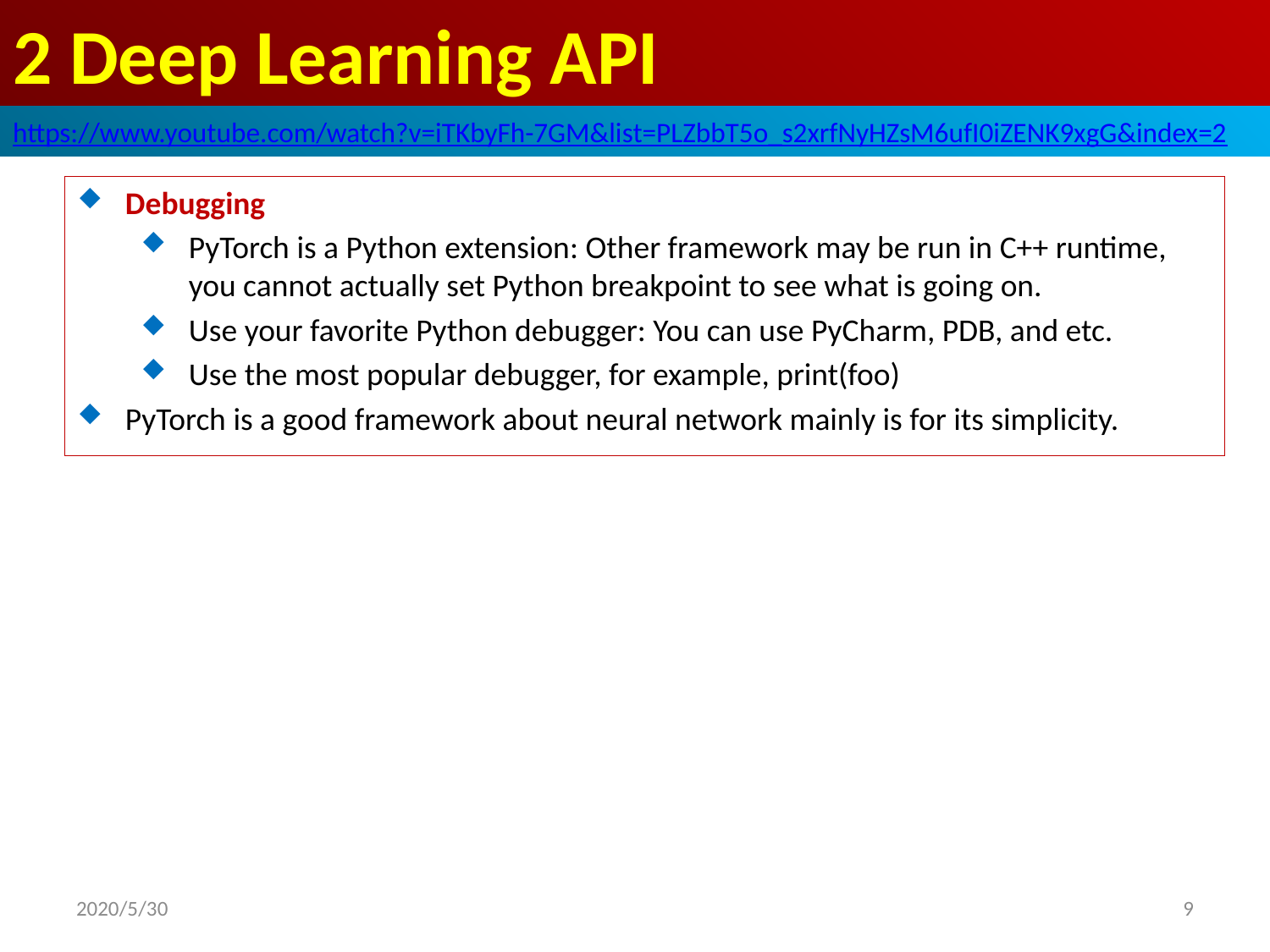

# 2 Deep Learning API
https://www.youtube.com/watch?v=iTKbyFh-7GM&list=PLZbbT5o_s2xrfNyHZsM6ufI0iZENK9xgG&index=2
Debugging
PyTorch is a Python extension: Other framework may be run in C++ runtime, you cannot actually set Python breakpoint to see what is going on.
Use your favorite Python debugger: You can use PyCharm, PDB, and etc.
Use the most popular debugger, for example, print(foo)
PyTorch is a good framework about neural network mainly is for its simplicity.

2020/5/30
9